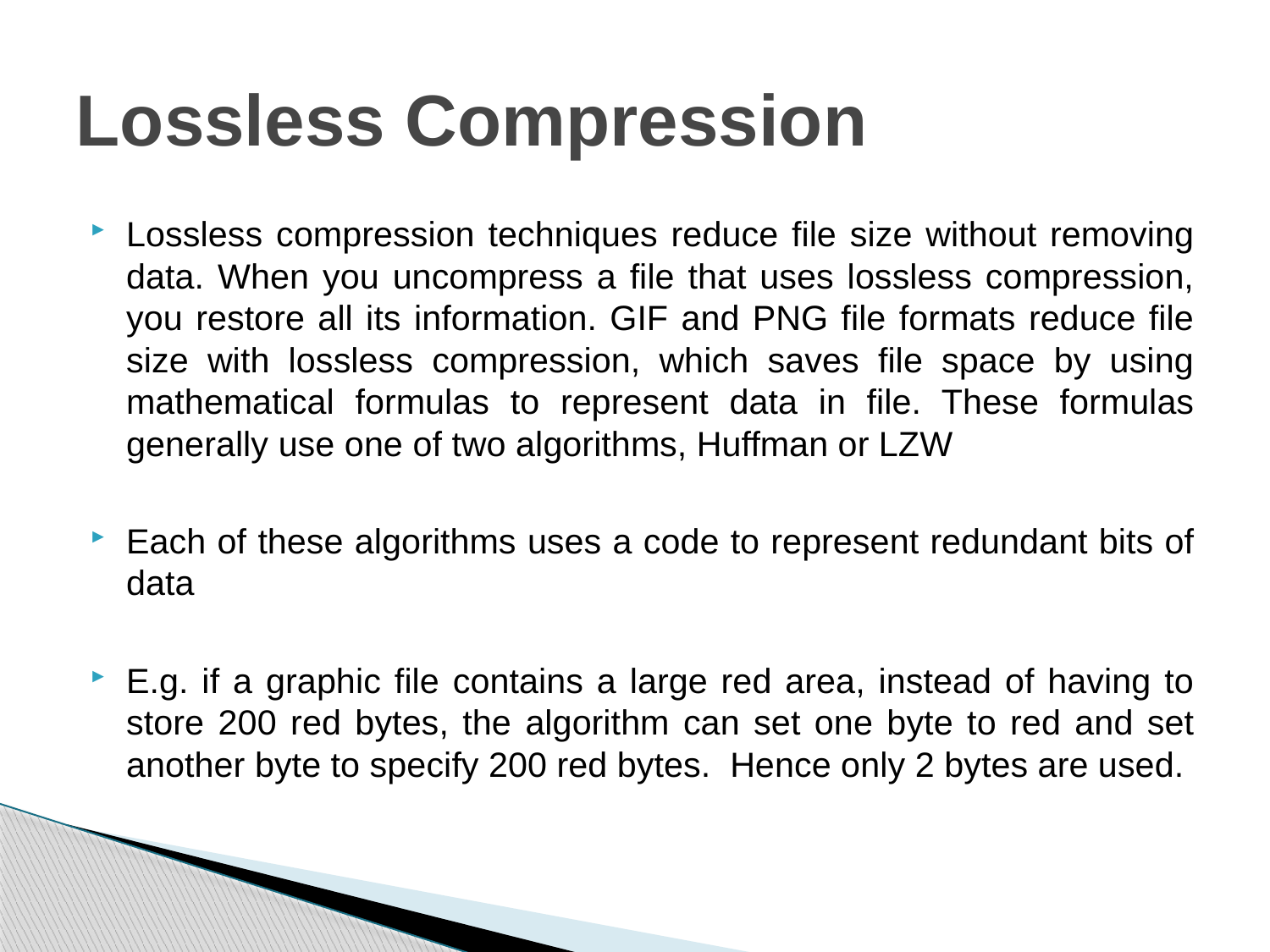

# Lossless Compression
Lossless compression techniques reduce file size without removing data. When you uncompress a file that uses lossless compression, you restore all its information. GIF and PNG file formats reduce file size with lossless compression, which saves file space by using mathematical formulas to represent data in file. These formulas generally use one of two algorithms, Huffman or LZW

Each of these algorithms uses a code to represent redundant bits of data

E.g. if a graphic file contains a large red area, instead of having to store 200 red bytes, the algorithm can set one byte to red and set another byte to specify 200 red bytes.  Hence only 2 bytes are used.